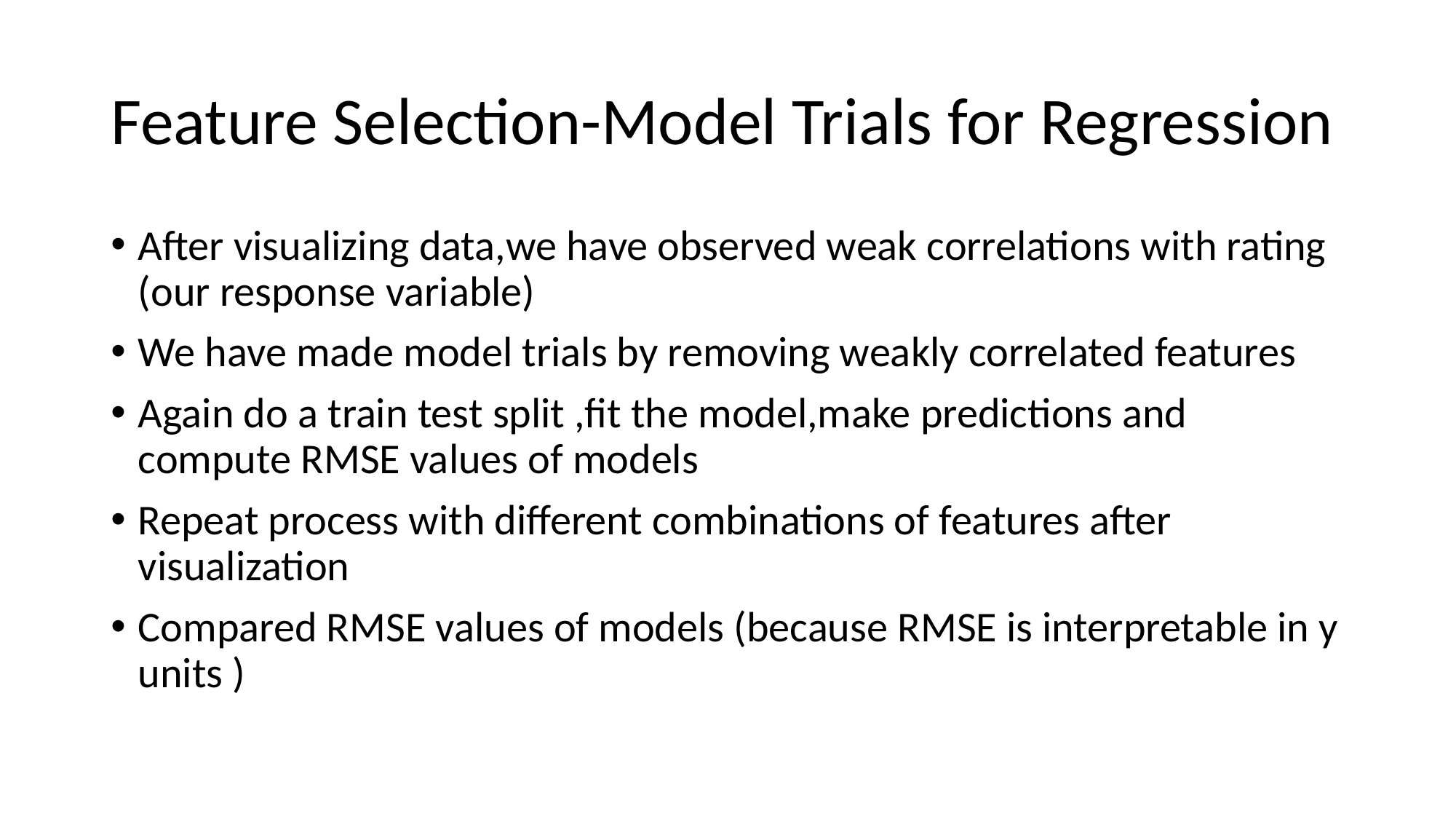

# Feature Selection-Model Trials for Regression
After visualizing data,we have observed weak correlations with rating (our response variable)
We have made model trials by removing weakly correlated features
Again do a train test split ,fit the model,make predictions and compute RMSE values of models
Repeat process with different combinations of features after visualization
Compared RMSE values of models (because RMSE is interpretable in y units )